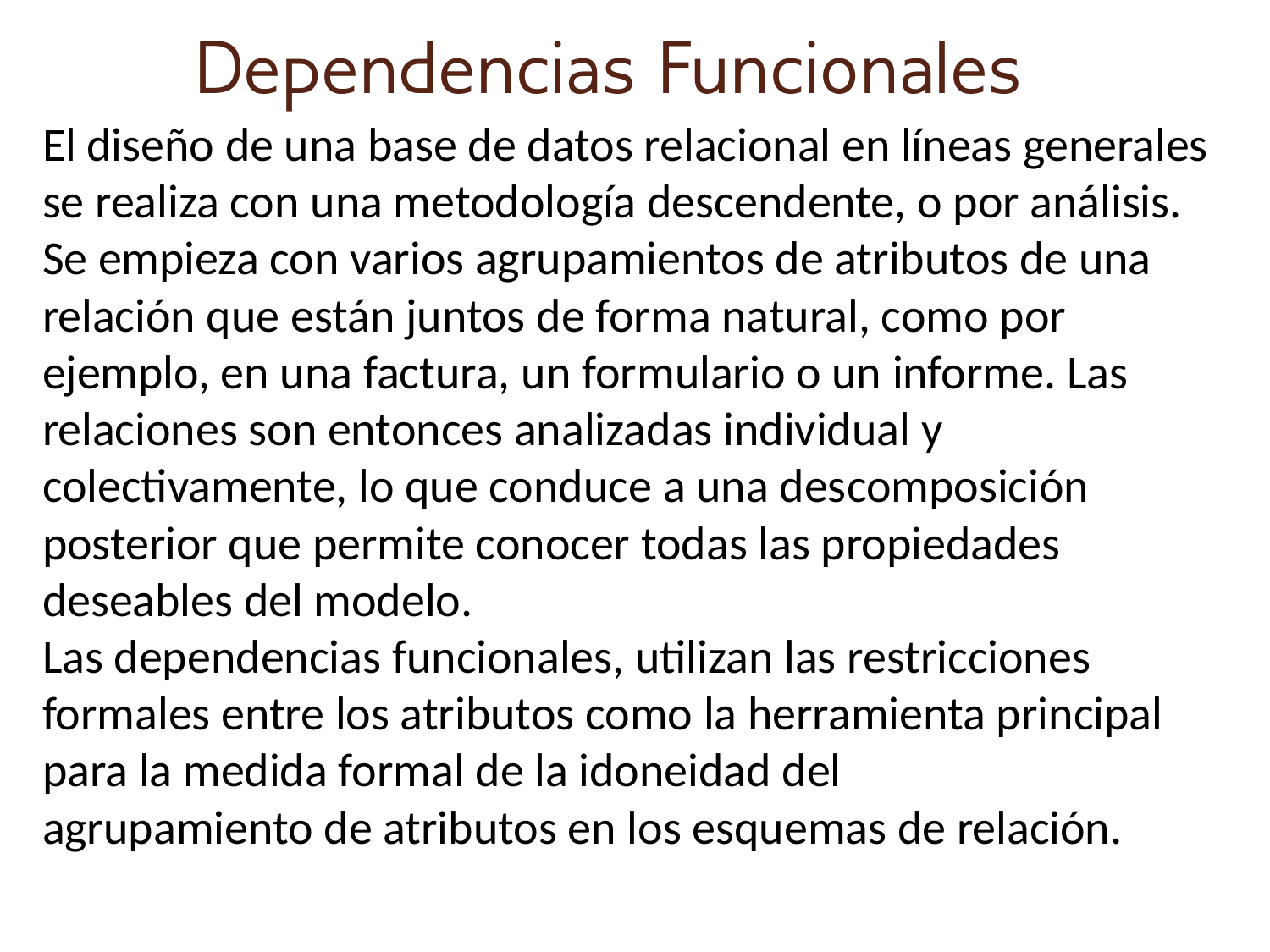

Dependencias Funcionales
El diseño de una base de datos relacional en líneas generales se realiza con una metodología descendente, o por análisis.
Se empieza con varios agrupamientos de atributos de una relación que están juntos de forma natural, como por ejemplo, en una factura, un formulario o un informe. Las relaciones son entonces analizadas individual y colectivamente, lo que conduce a una descomposición posterior que permite conocer todas las propiedades deseables del modelo.
Las dependencias funcionales, utilizan las restricciones formales entre los atributos como la herramienta principal para la medida formal de la idoneidad del
agrupamiento de atributos en los esquemas de relación.